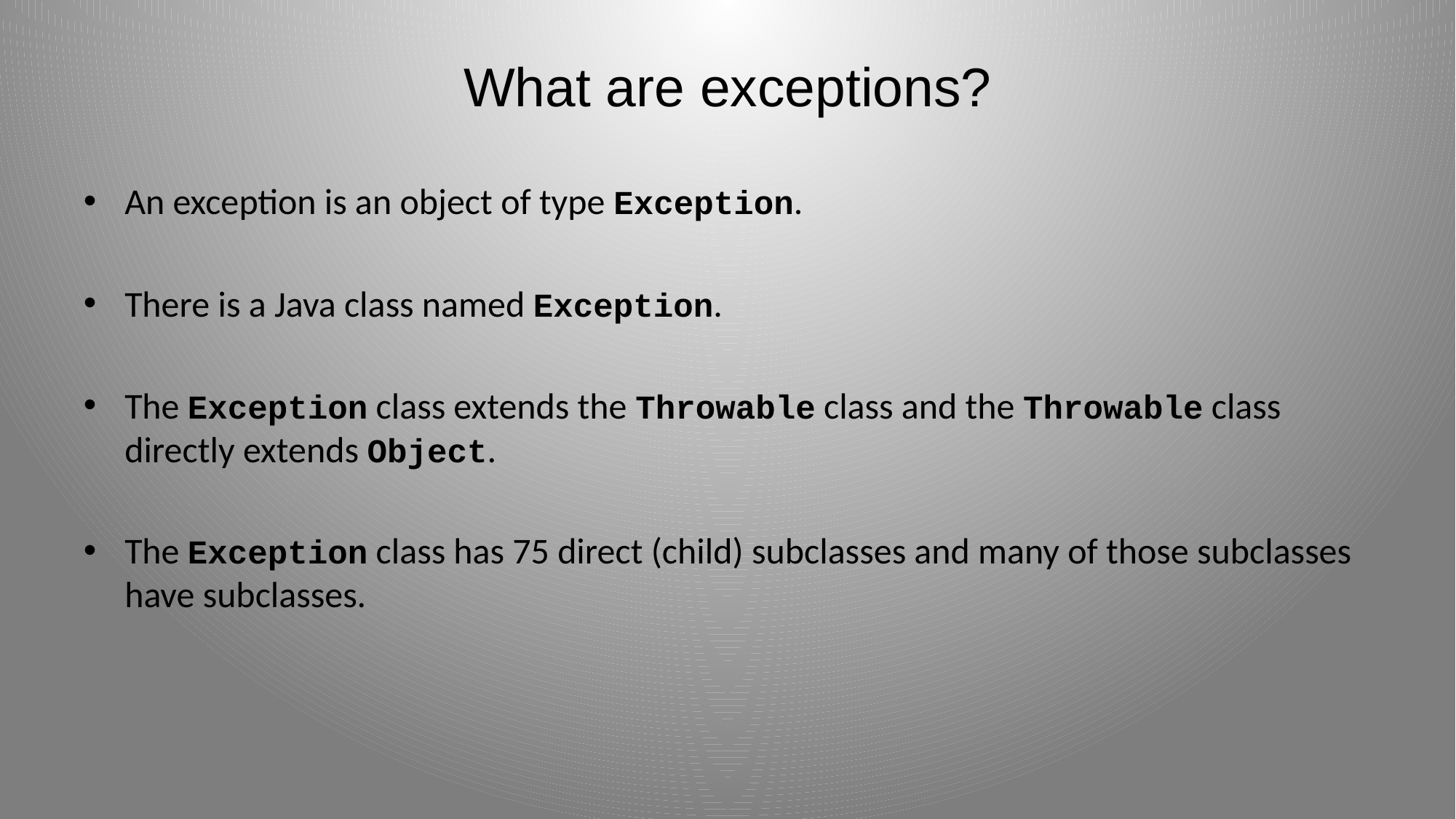

# What are exceptions?
An exception is an object of type Exception.

There is a Java class named Exception.

The Exception class extends the Throwable class and the Throwable class directly extends Object.

The Exception class has 75 direct (child) subclasses and many of those subclasses have subclasses.